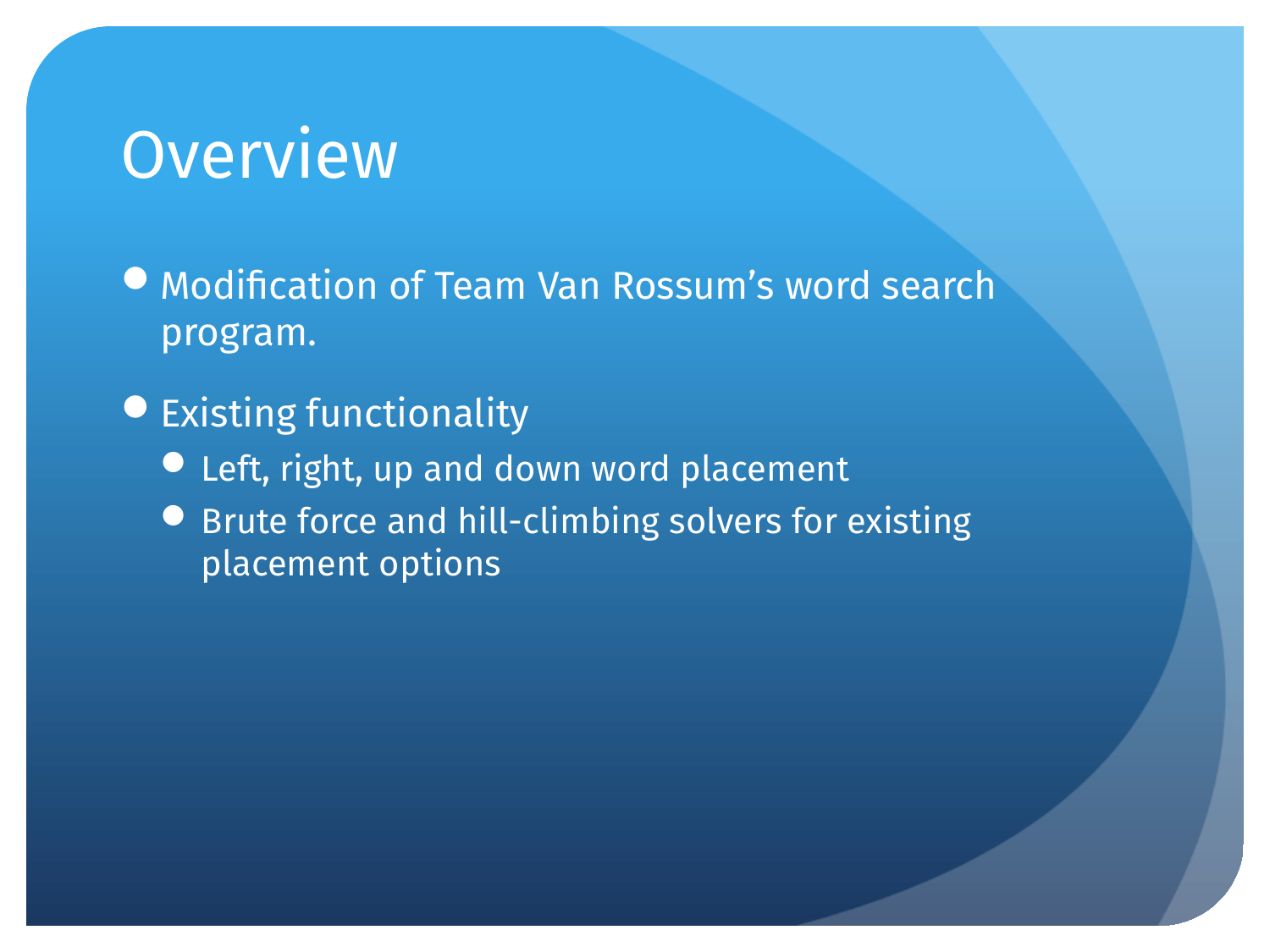

# Overview
Modification of Team Van Rossum’s word search program.
Existing functionality
Left, right, up and down word placement
Brute force and hill-climbing solvers for existing placement options